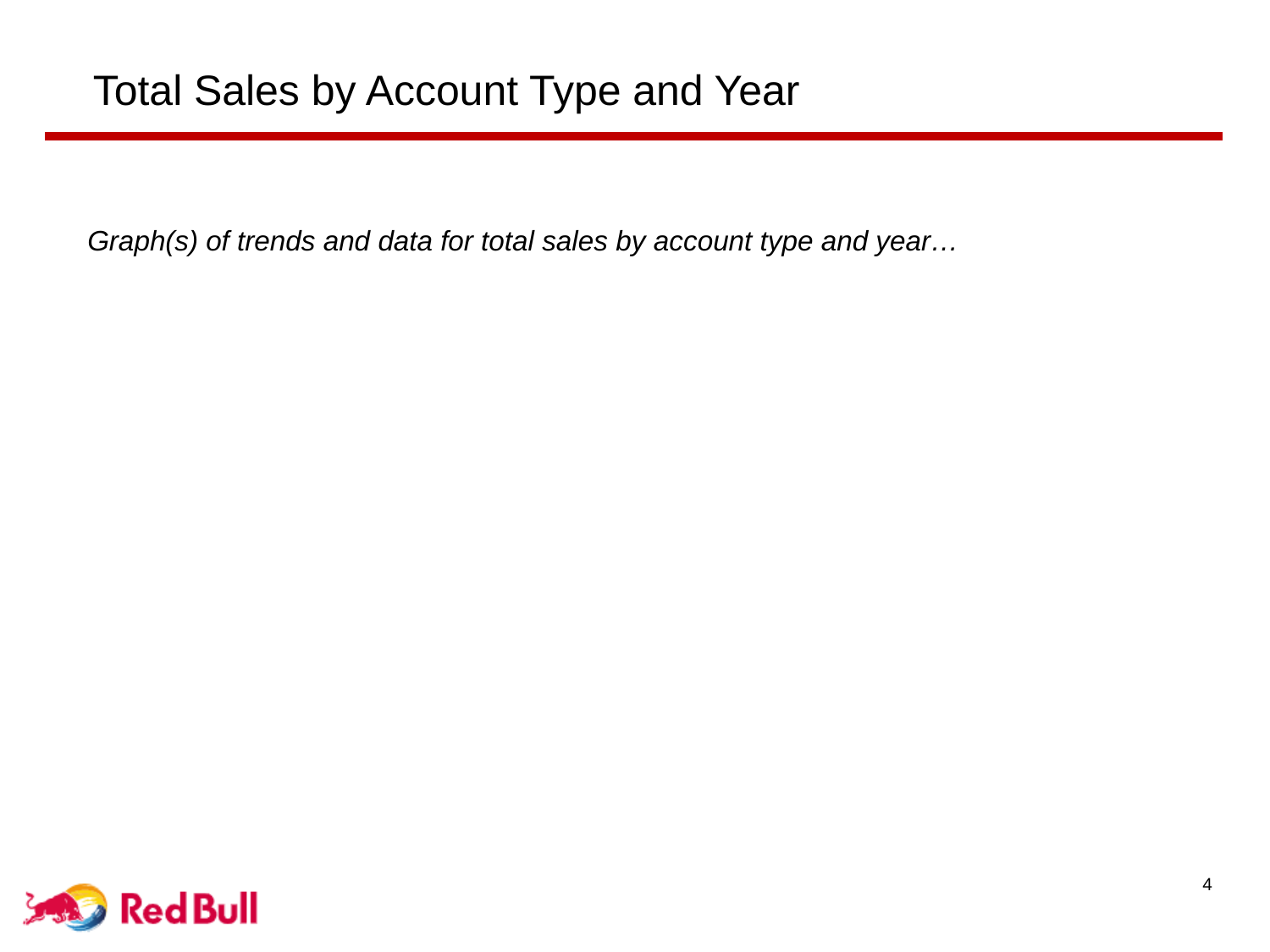

# Total Sales by Account Type and Year
Graph(s) of trends and data for total sales by account type and year…